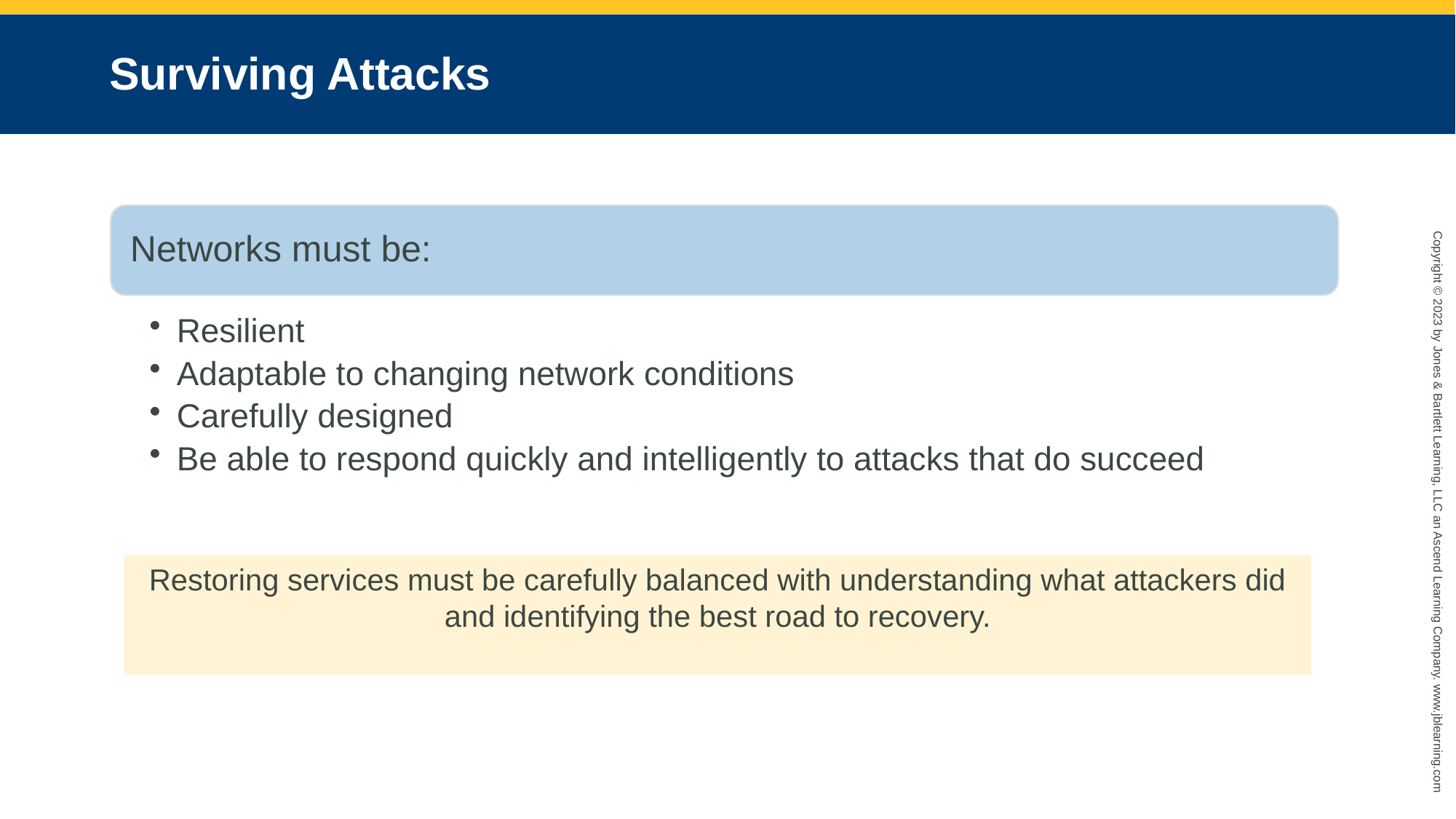

# Surviving Attacks
Networks must be:
Resilient
Adaptable to changing network conditions
Carefully designed
Be able to respond quickly and intelligently to attacks that do succeed
Restoring services must be carefully balanced with understanding what attackers did and identifying the best road to recovery.